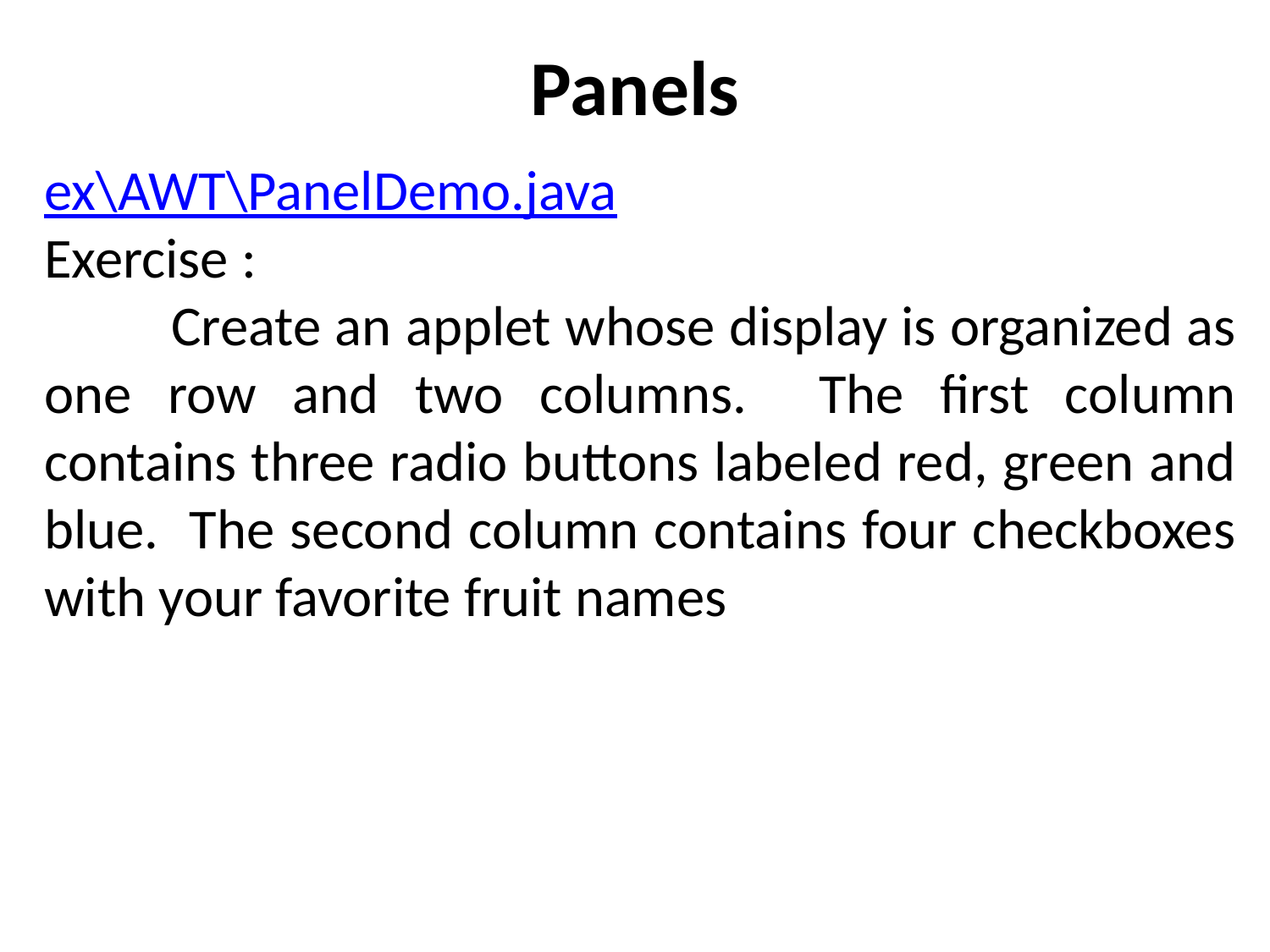

# Panels

ex\AWT\PanelDemo.java
Exercise :
	Create an applet whose display is organized as one row and two columns.  The first column contains three radio buttons labeled red, green and blue.  The second column contains four checkboxes with your favorite fruit names